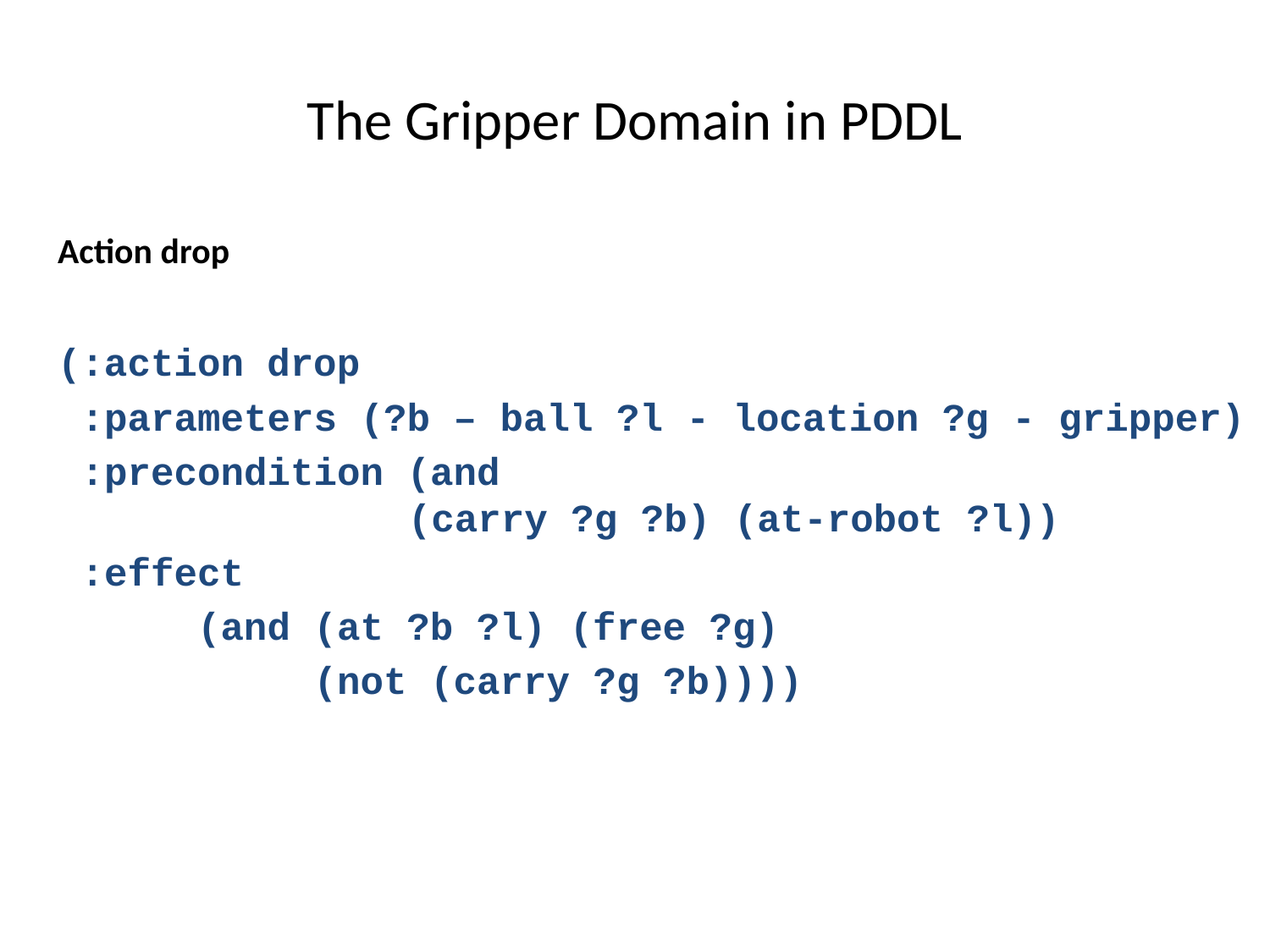

# The Gripper Domain in PDDL
Action drop

(:action drop
 :parameters (?b – ball ?l - location ?g - gripper)
 :precondition (and
             (carry ?g ?b) (at-robot ?l))
 :effect
      (and (at ?b ?l) (free ?g)
           (not (carry ?g ?b))))